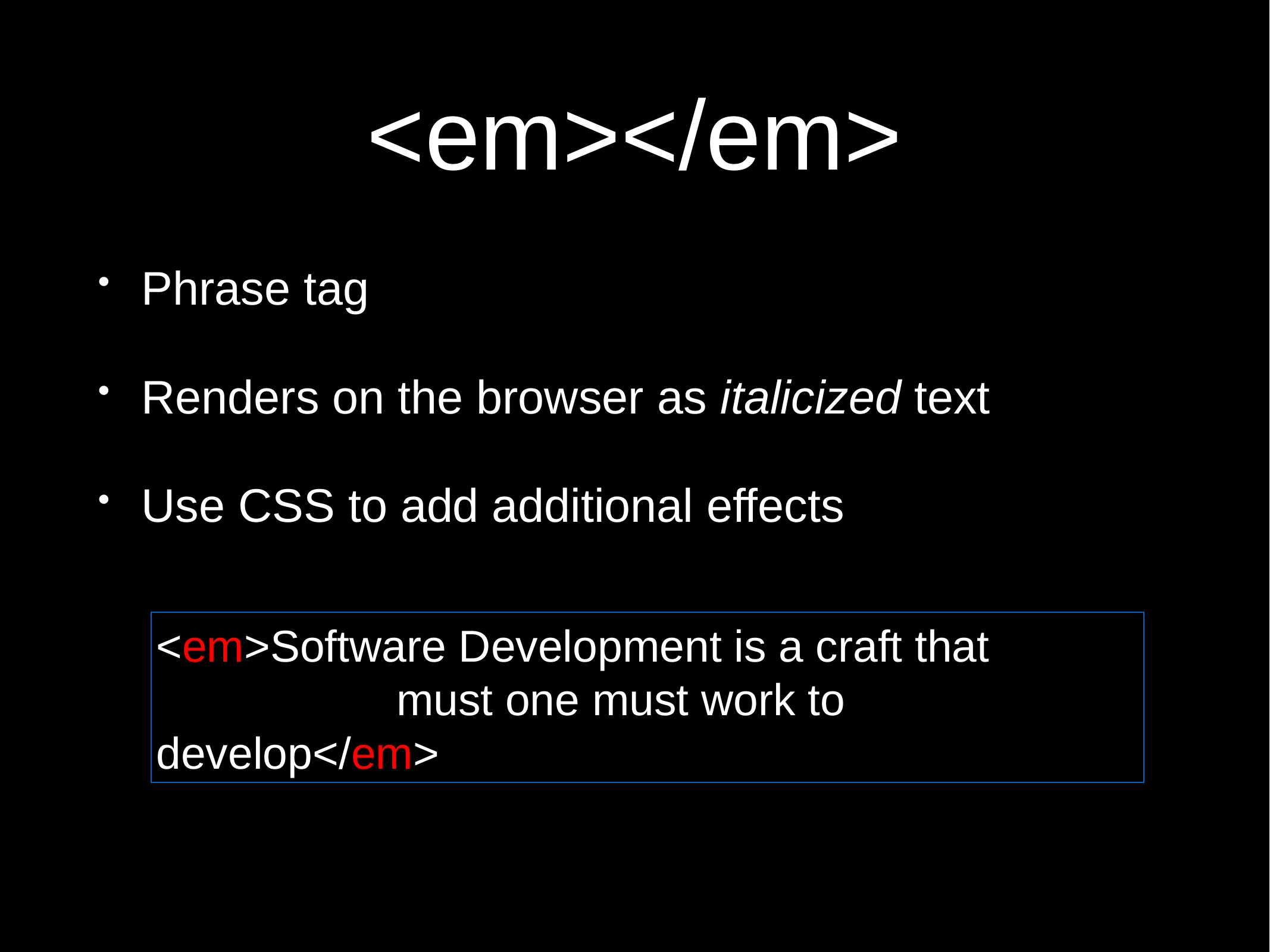

# <em></em>
Phrase tag
Renders on the browser as italicized text
Use CSS to add additional effects
<em>Software Development is a craft that 				     must one must work to develop</em>